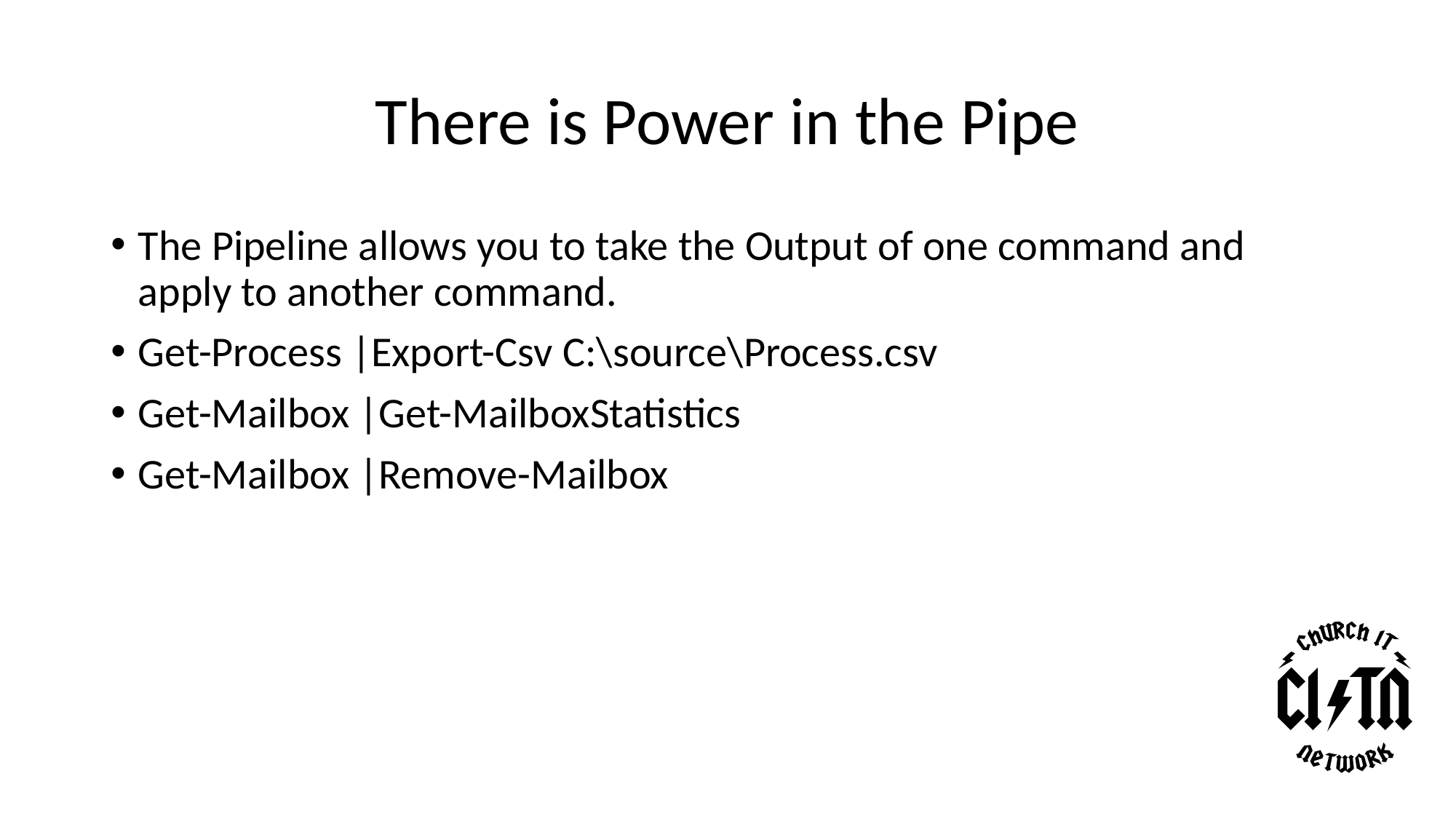

# There is Power in the Pipe
The Pipeline allows you to take the Output of one command and apply to another command.
Get-Process |Export-Csv C:\source\Process.csv
Get-Mailbox |Get-MailboxStatistics
Get-Mailbox |Remove-Mailbox